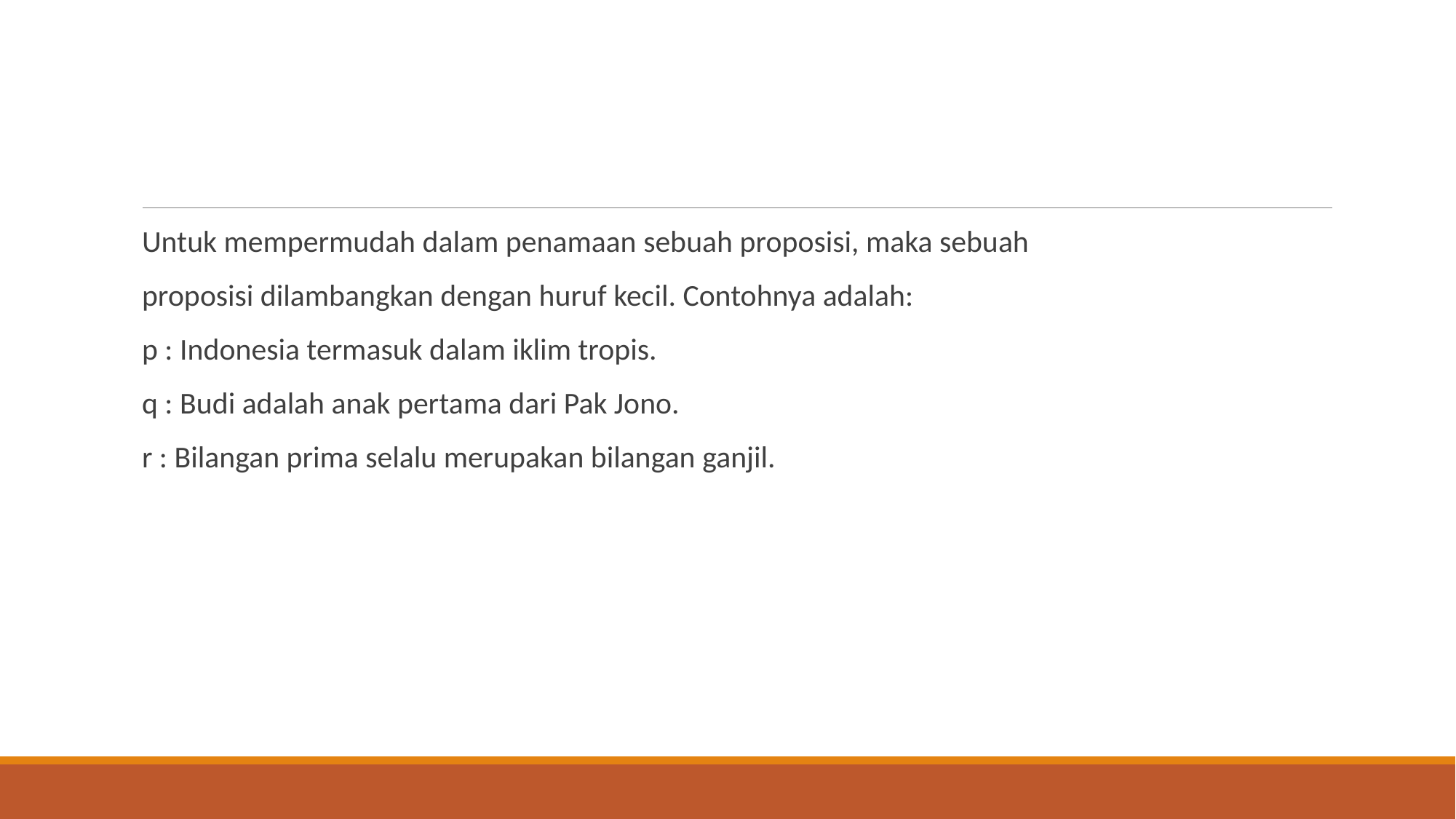

#
Untuk mempermudah dalam penamaan sebuah proposisi, maka sebuah
proposisi dilambangkan dengan huruf kecil. Contohnya adalah:
p : Indonesia termasuk dalam iklim tropis.
q : Budi adalah anak pertama dari Pak Jono.
r : Bilangan prima selalu merupakan bilangan ganjil.